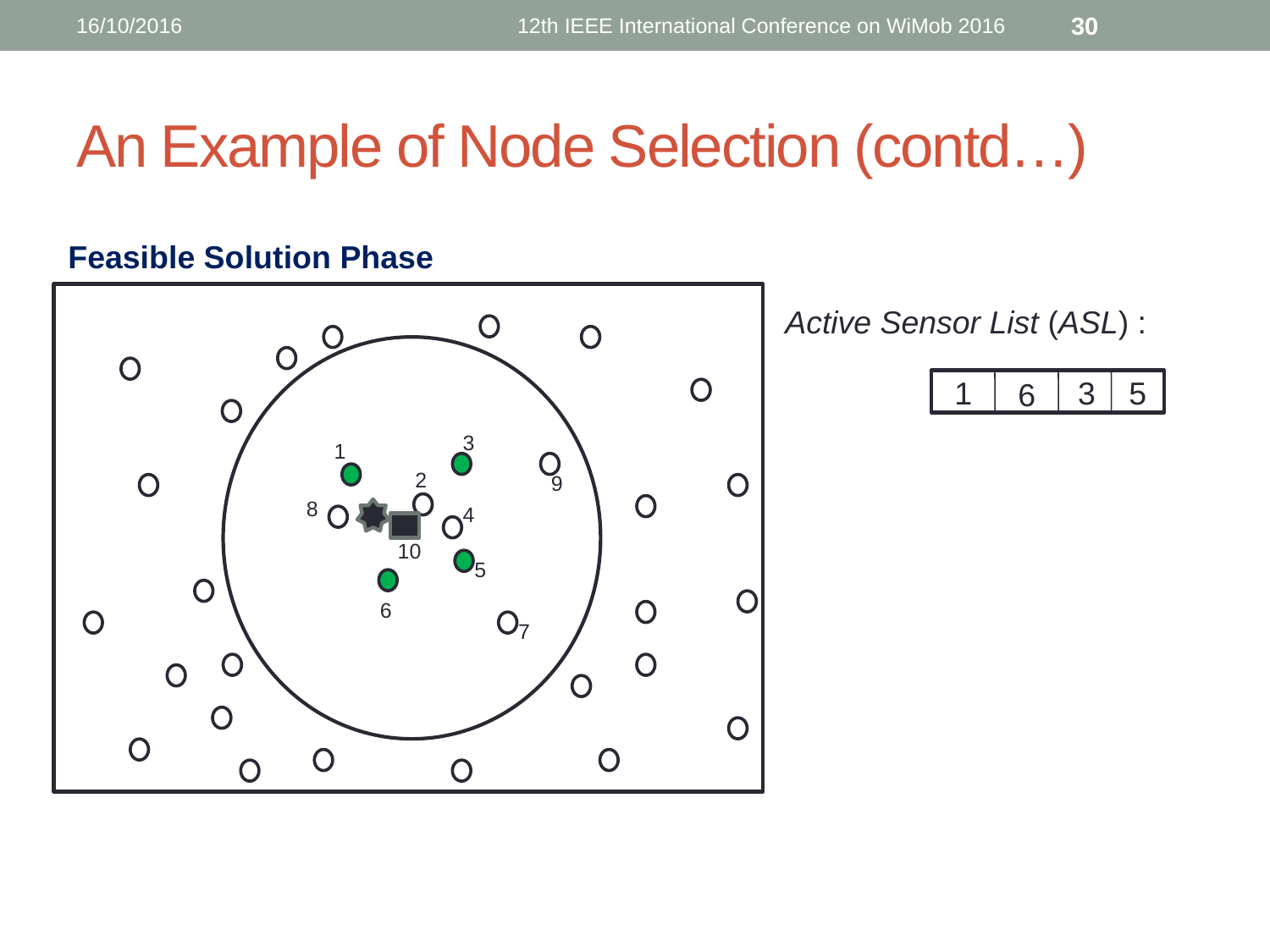

16/10/2016
12th IEEE International Conference on WiMob 2016
30
# An Example of Node Selection (contd…)
Feasible Solution Phase

Active Sensor List (ASL) :

1
3
5
6

3
1

2

9

8

4

10

5

6

7